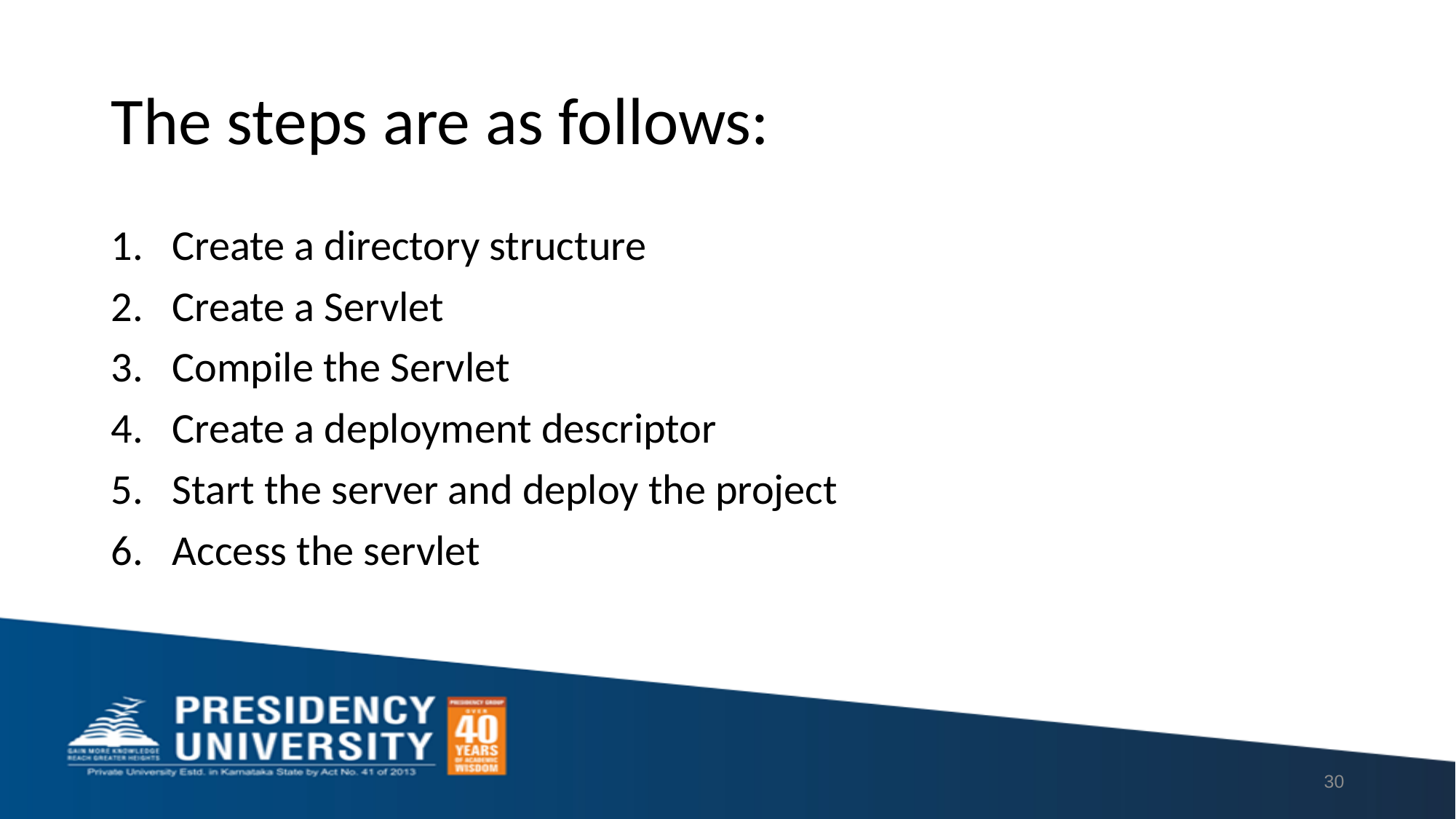

# The steps are as follows:
Create a directory structure
Create a Servlet
Compile the Servlet
Create a deployment descriptor
Start the server and deploy the project
Access the servlet

30